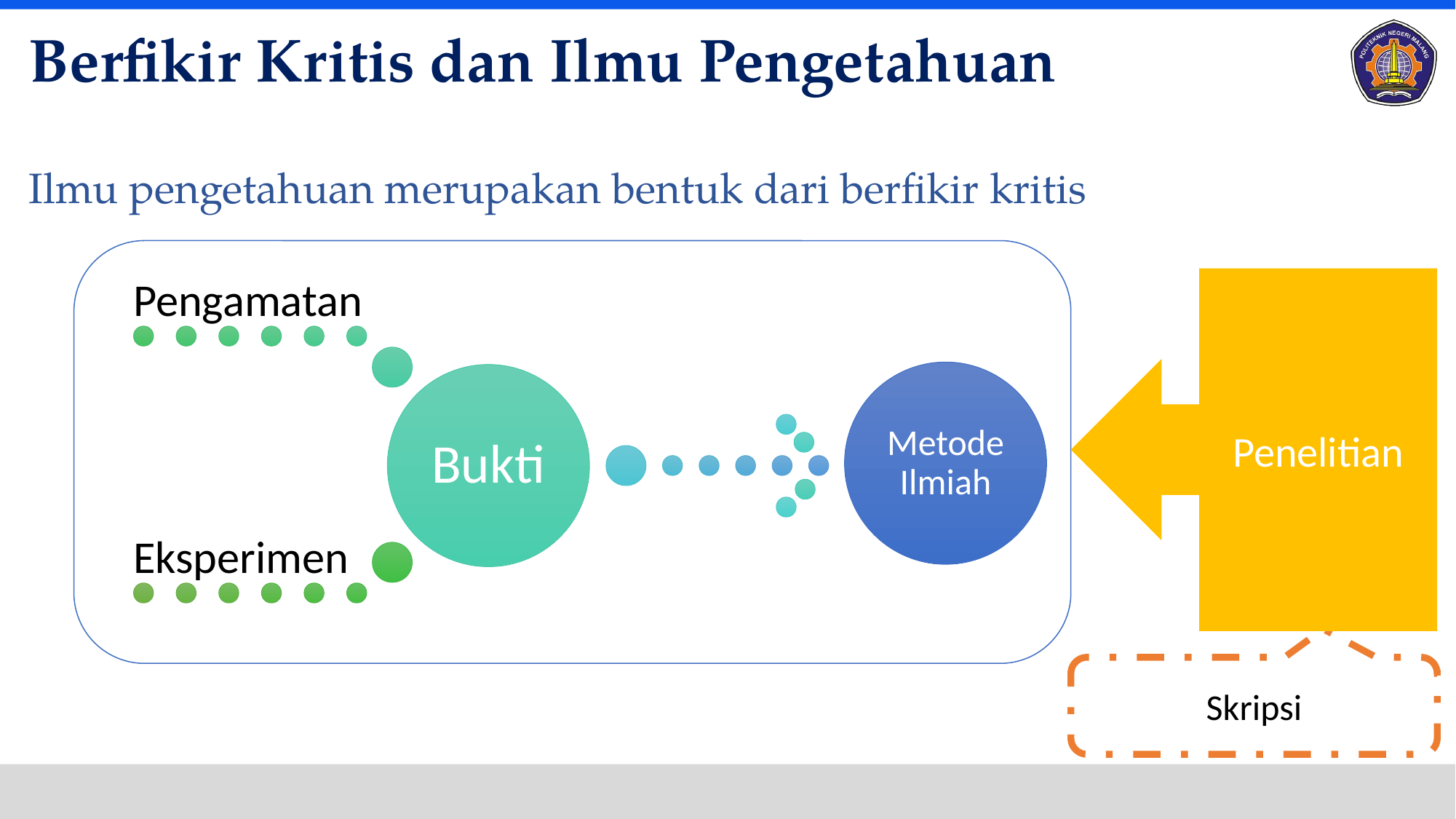

# Berfikir Kritis dan Ilmu Pengetahuan
Ilmu pengetahuan merupakan bentuk dari berfikir kritis
Bukti
Pengamatan
Eksperimen

Penelitian

Metode Ilmiah

Skripsi